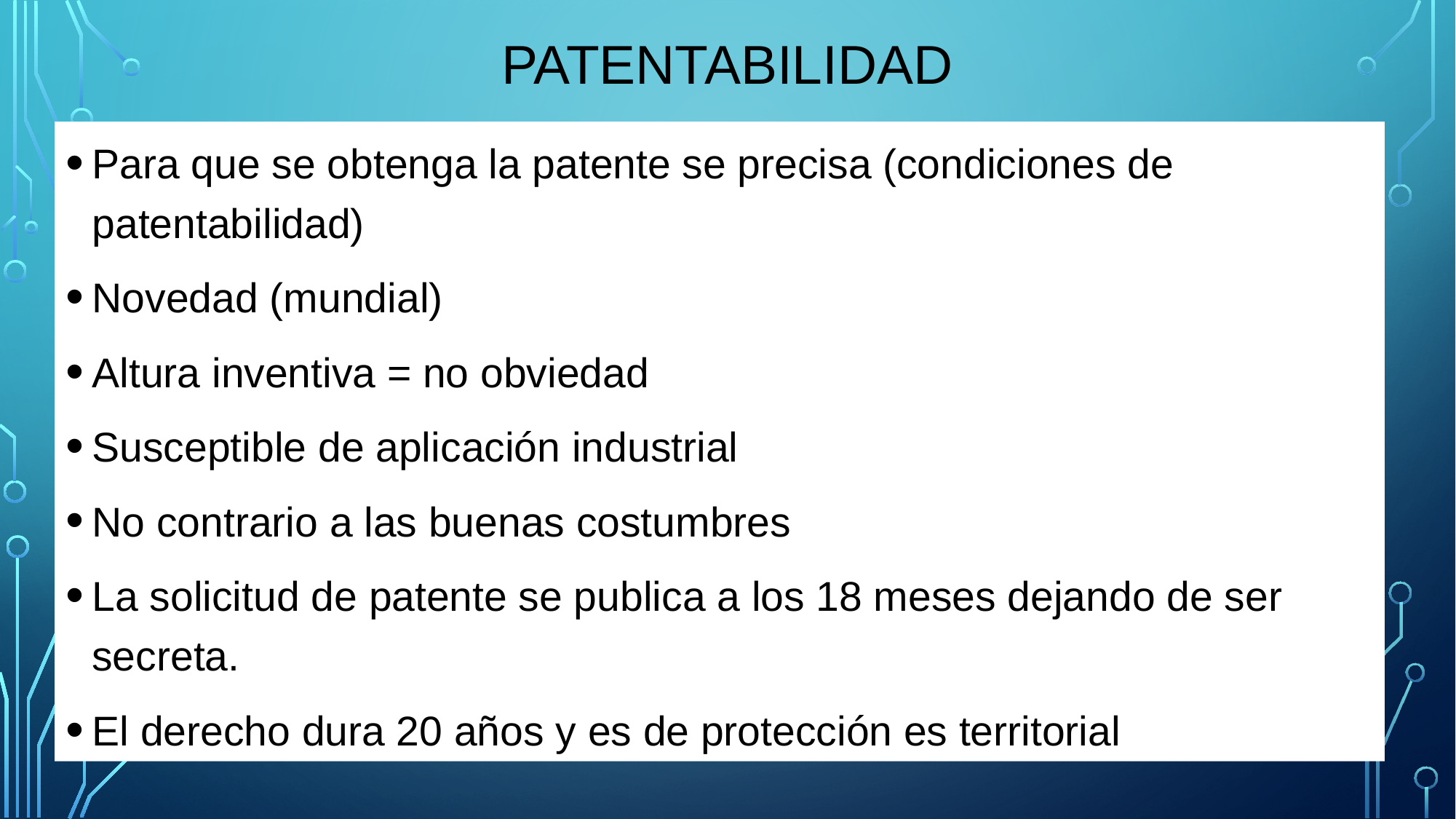

# Patentabilidad
Para que se obtenga la patente se precisa (condiciones de patentabilidad)
Novedad (mundial)
Altura inventiva = no obviedad
Susceptible de aplicación industrial
No contrario a las buenas costumbres
La solicitud de patente se publica a los 18 meses dejando de ser secreta.
El derecho dura 20 años y es de protección es territorial